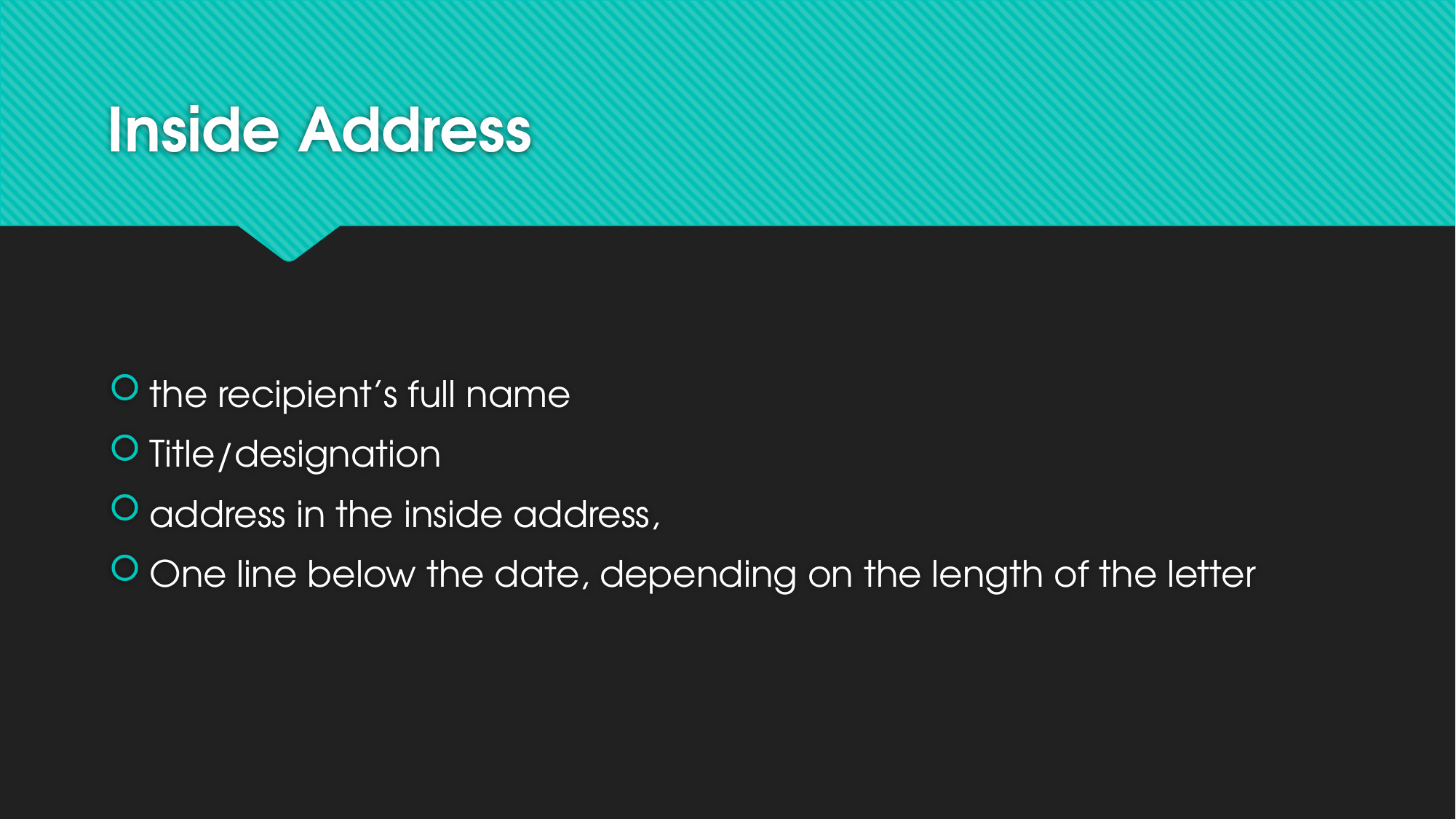

# Inside Address
the recipient’s full name
Title/designation
address in the inside address,
One line below the date, depending on the length of the letter